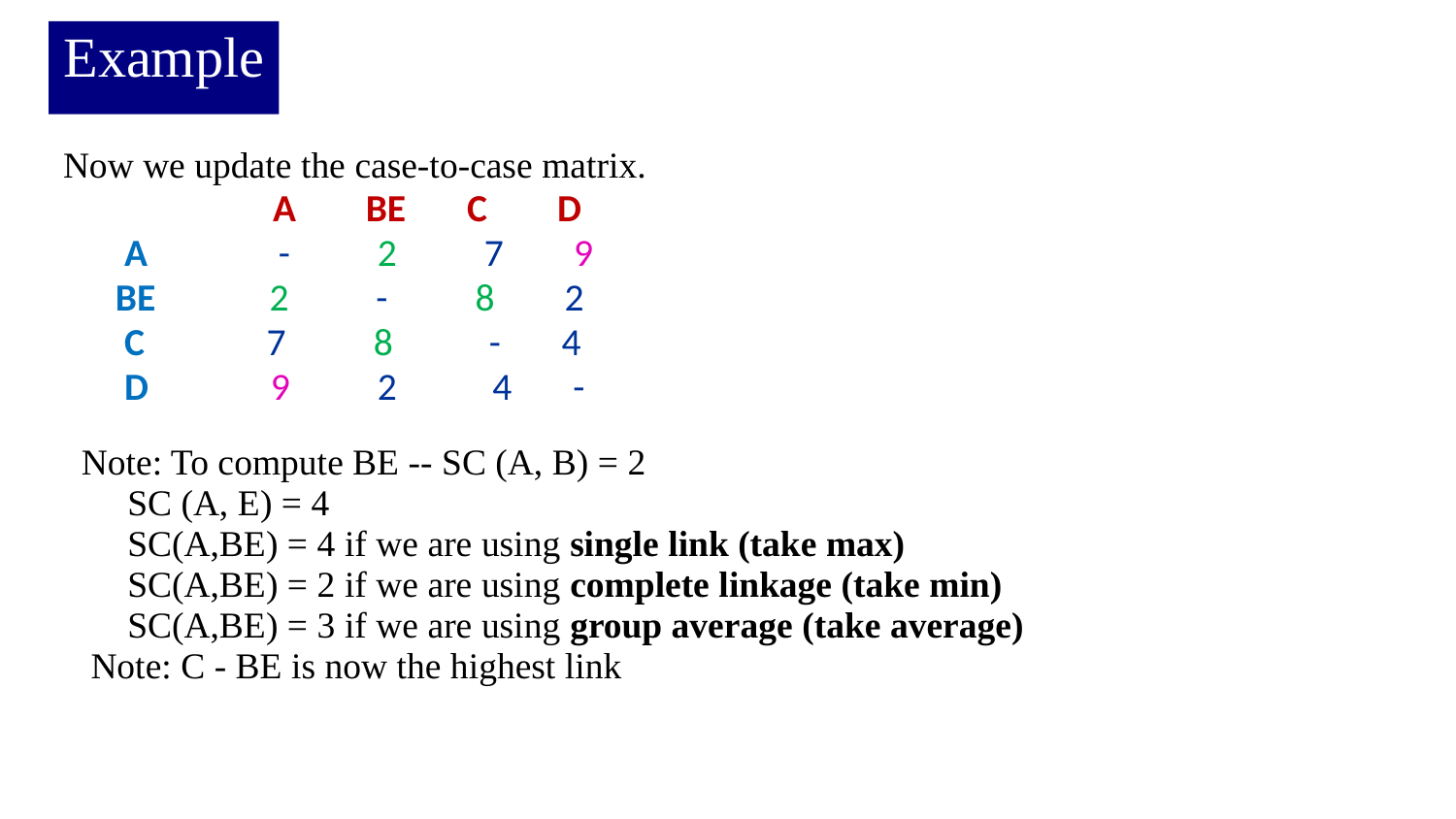

# Example
Now we update the case-to-case matrix.
                        A        BE       C        D
       A               -          2          7        9
      BE             2          -          8        2
       C              7          8           -       4
       D              9          2           4       -

  Note: To compute BE -- SC (A, B) = 2
       SC (A, E) = 4
       SC(A,BE) = 4 if we are using single link (take max)
       SC(A,BE) = 2 if we are using complete linkage (take min)
       SC(A,BE) = 3 if we are using group average (take average)
   Note: C - BE is now the highest link